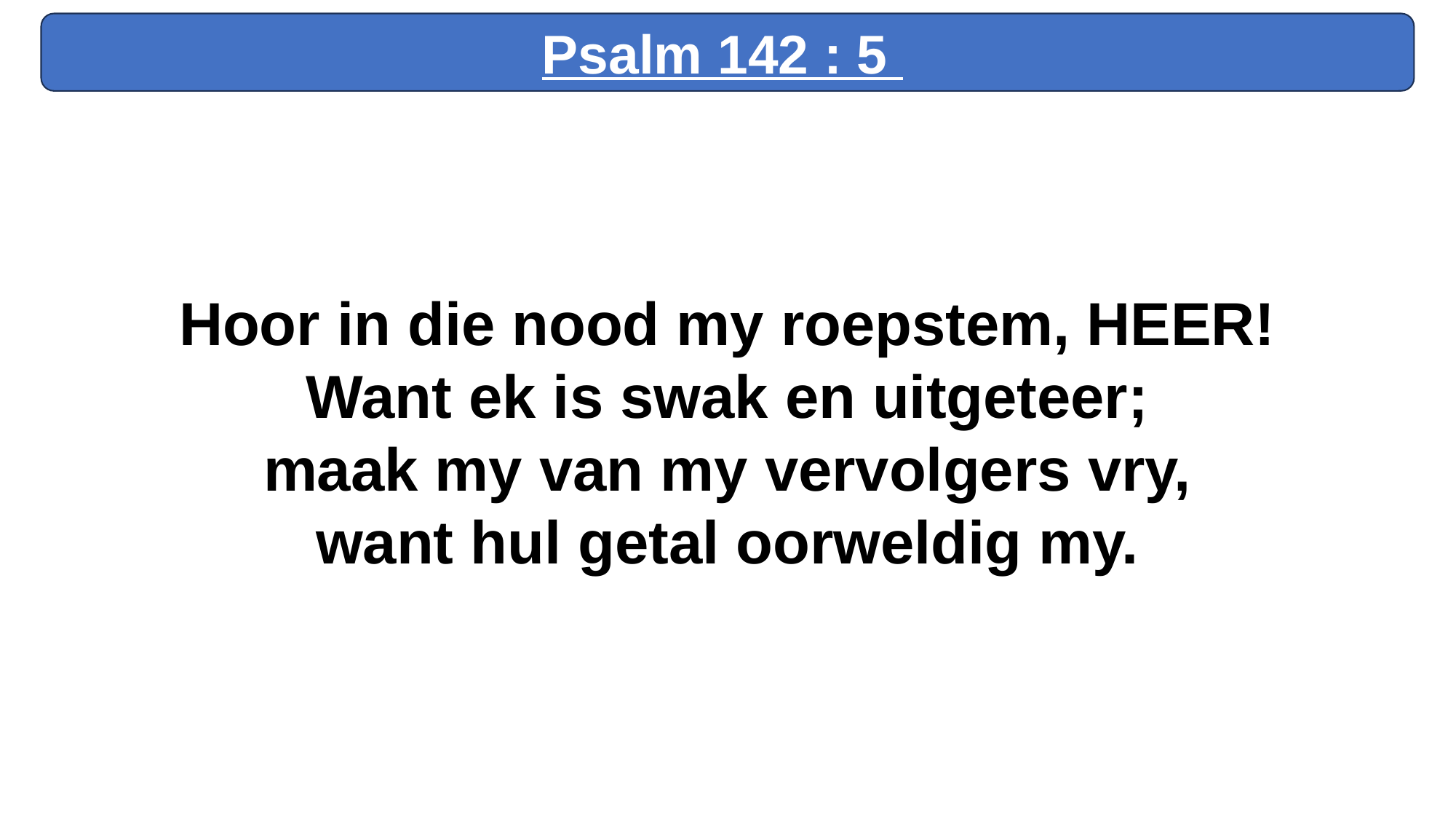

Psalm 142 : 5
Hoor in die nood my roepstem, HEER!
Want ek is swak en uitgeteer;
maak my van my vervolgers vry,
want hul getal oorweldig my.